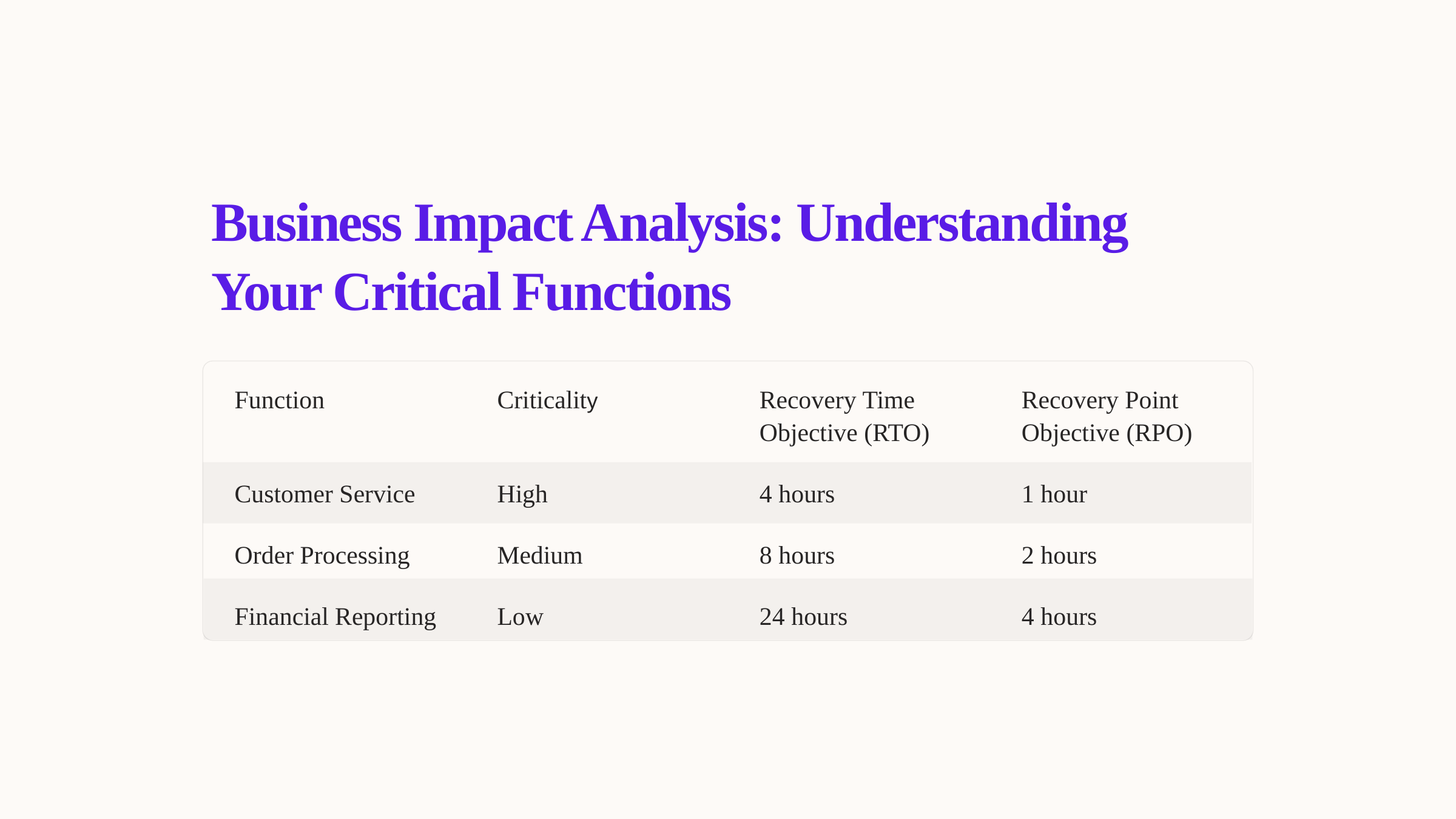

Business Impact Analysis: Understanding Your Critical Functions

Function
Criticality
Recovery Time Objective (RTO)
Recovery Point Objective (RPO)

Customer Service
High
4 hours
1 hour

Order Processing
Medium
8 hours
2 hours

Financial Reporting
Low
24 hours
4 hours